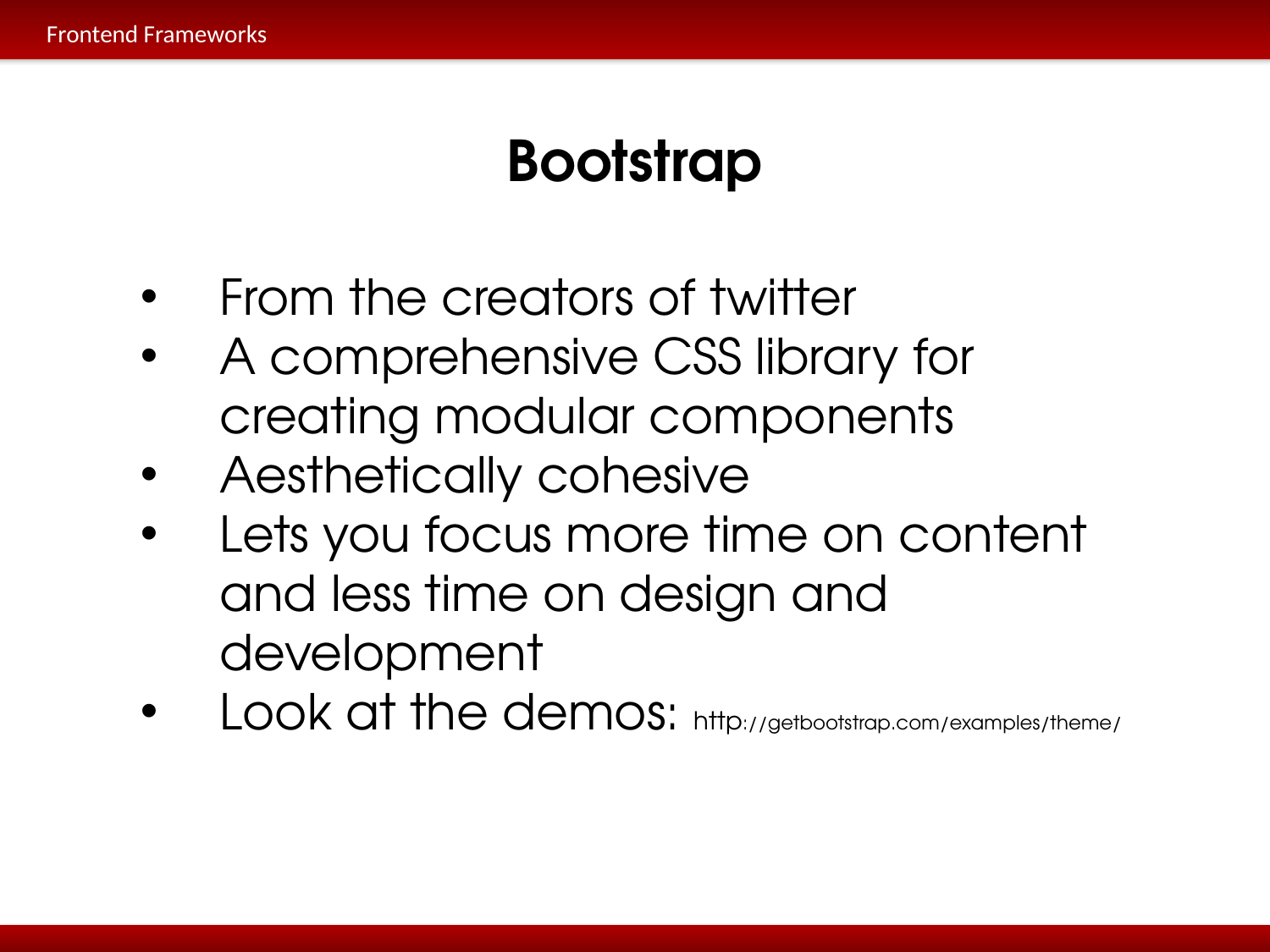

Frontend Frameworks

Bootstrap

From the creators of twitter
A comprehensive CSS library for creating modular components
Aesthetically cohesive
Lets you focus more time on content and less time on design and development
Look at the demos: http://getbootstrap.com/examples/theme/

Development Tools and Platforms